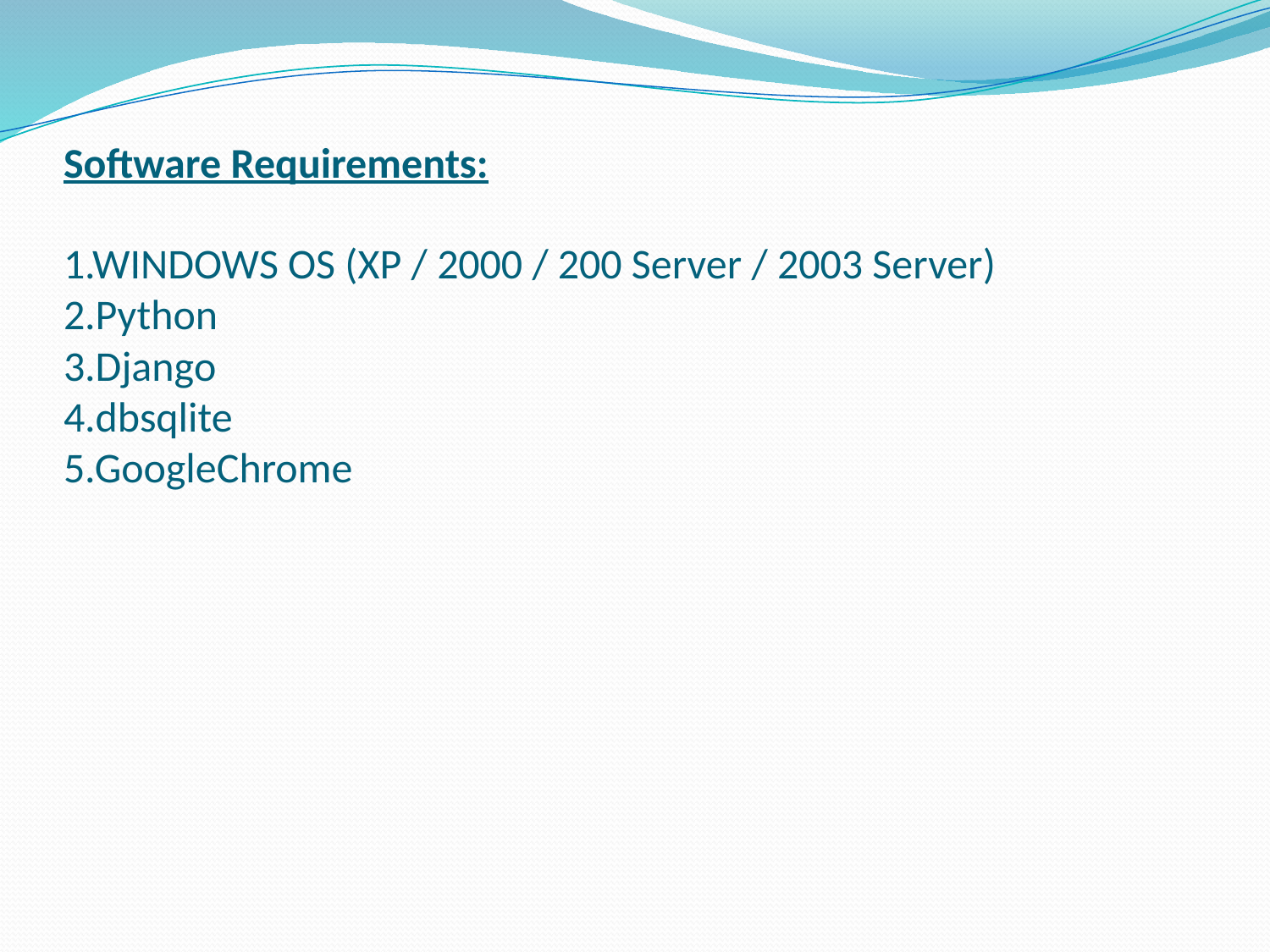

# Software Requirements: 1.WINDOWS OS (XP / 2000 / 200 Server / 2003 Server) 2.Python 3.Django 4.dbsqlite 5.GoogleChrome